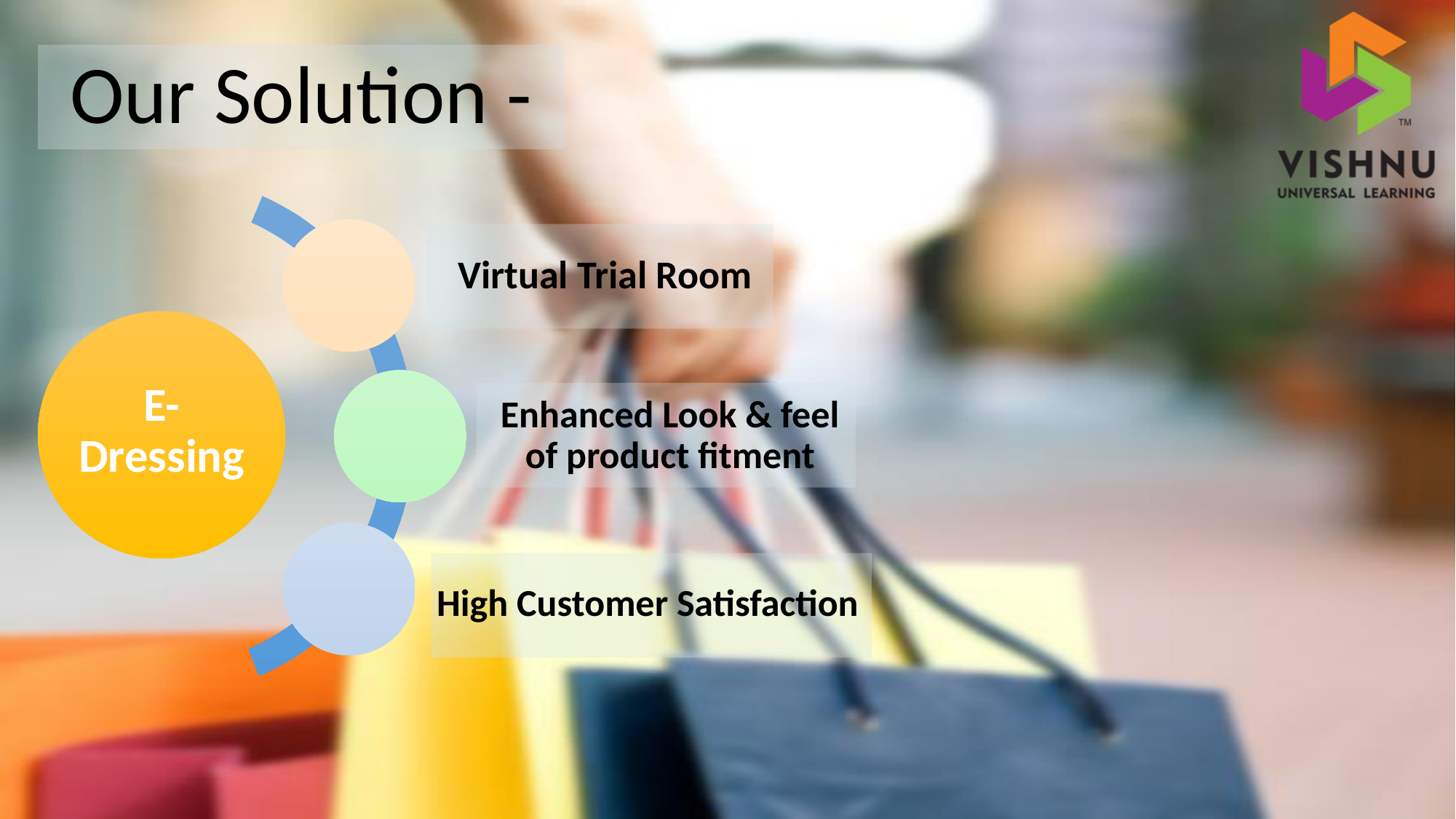

Our Solution -

Virtual Trial Room

E-Dressing

Enhanced Look & feel of product fitment

High Customer Satisfaction